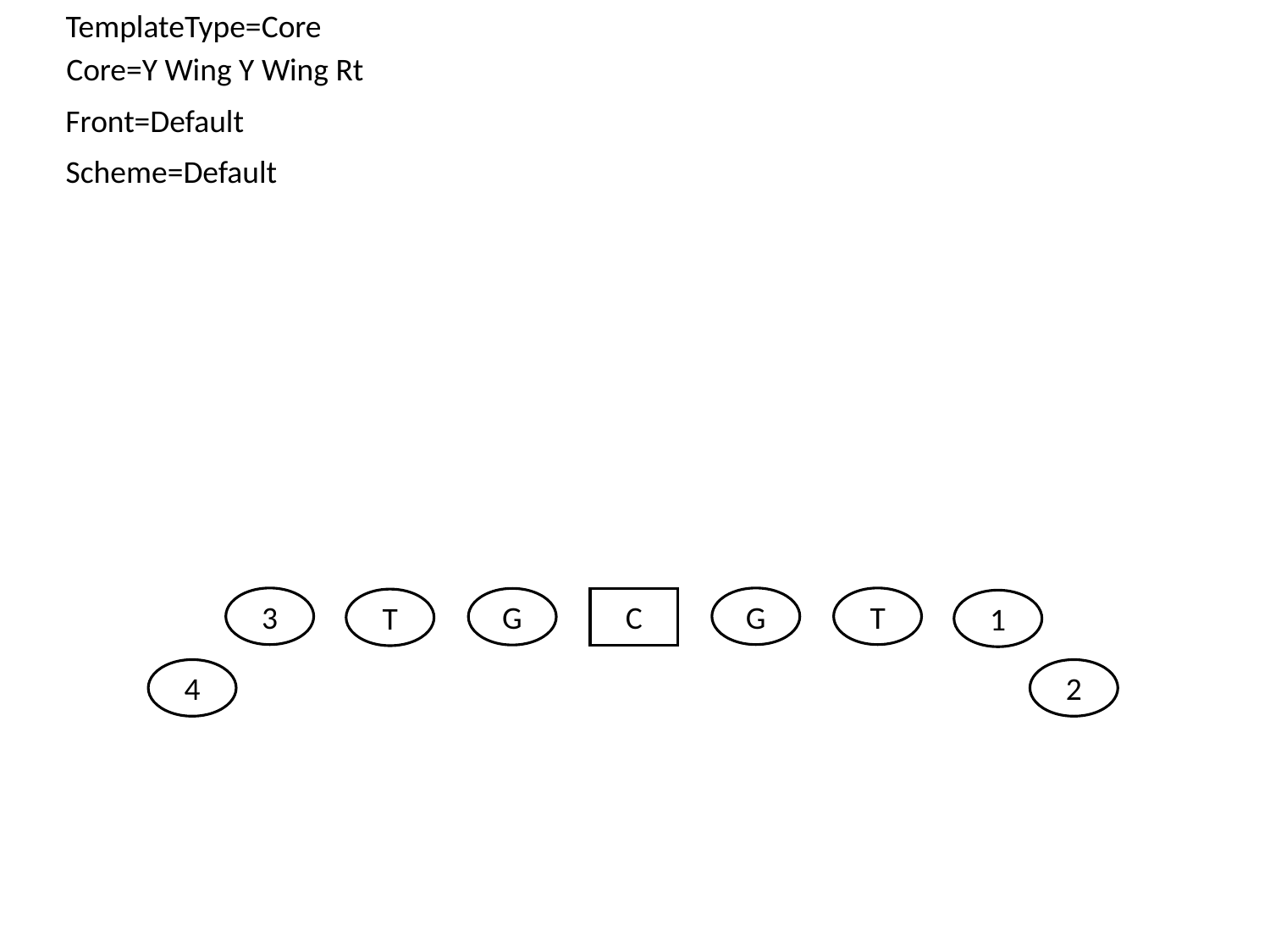

TemplateType=Core
Core=Y Wing Y Wing Rt
Front=Default
Scheme=Default
3
G
T
G
C
T
1
4
2